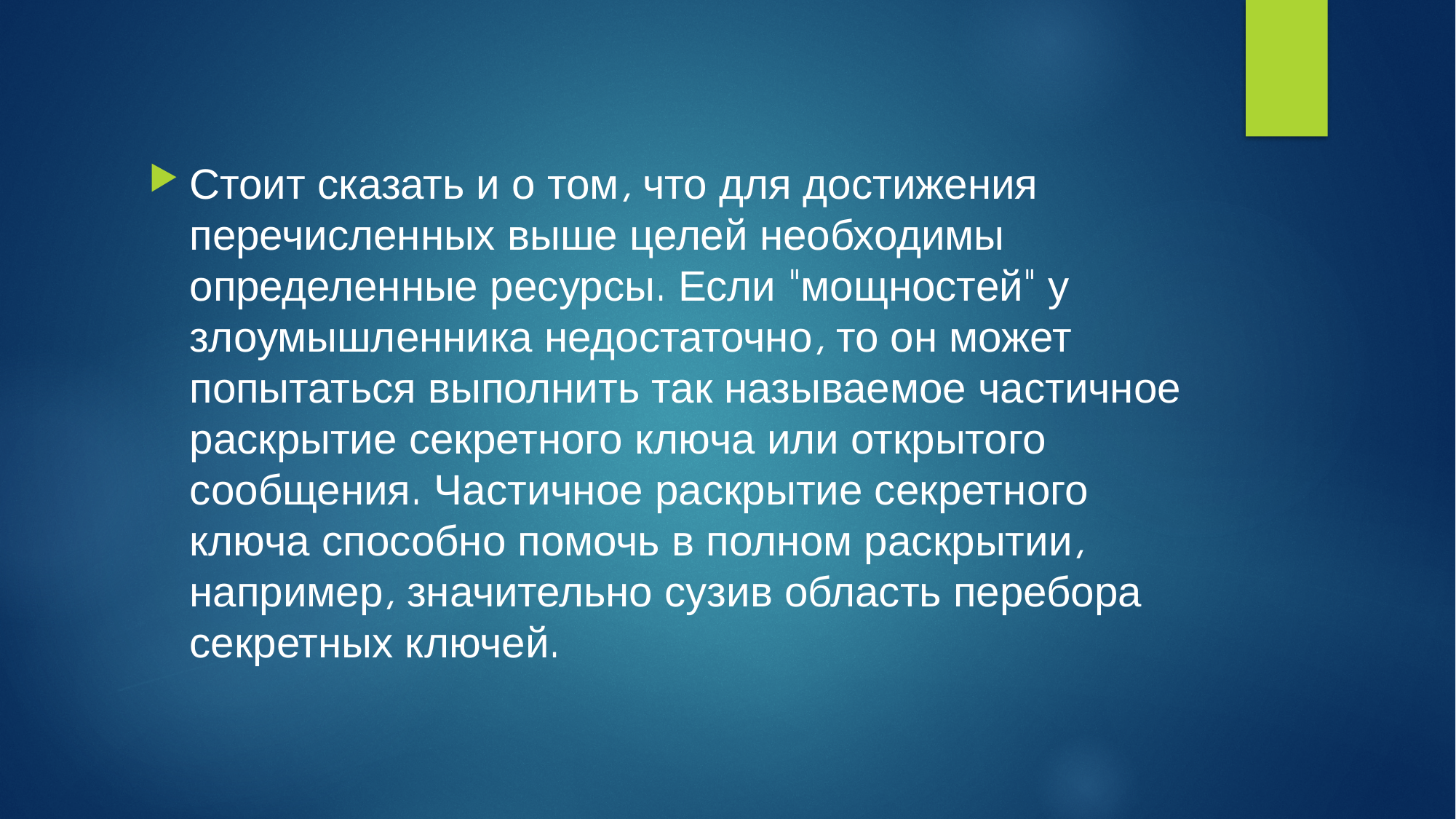

Стоит сказать и о том, что для достижения перечисленных выше целей необходимы определенные ресурсы. Если "мощностей" у злоумышленника недостаточно, то он может попытаться выполнить так называемое частичное раскрытие секретного ключа или открытого сообщения. Частичное раскрытие секретного ключа способно помочь в полном раскрытии, например, значительно сузив область перебора секретных ключей.